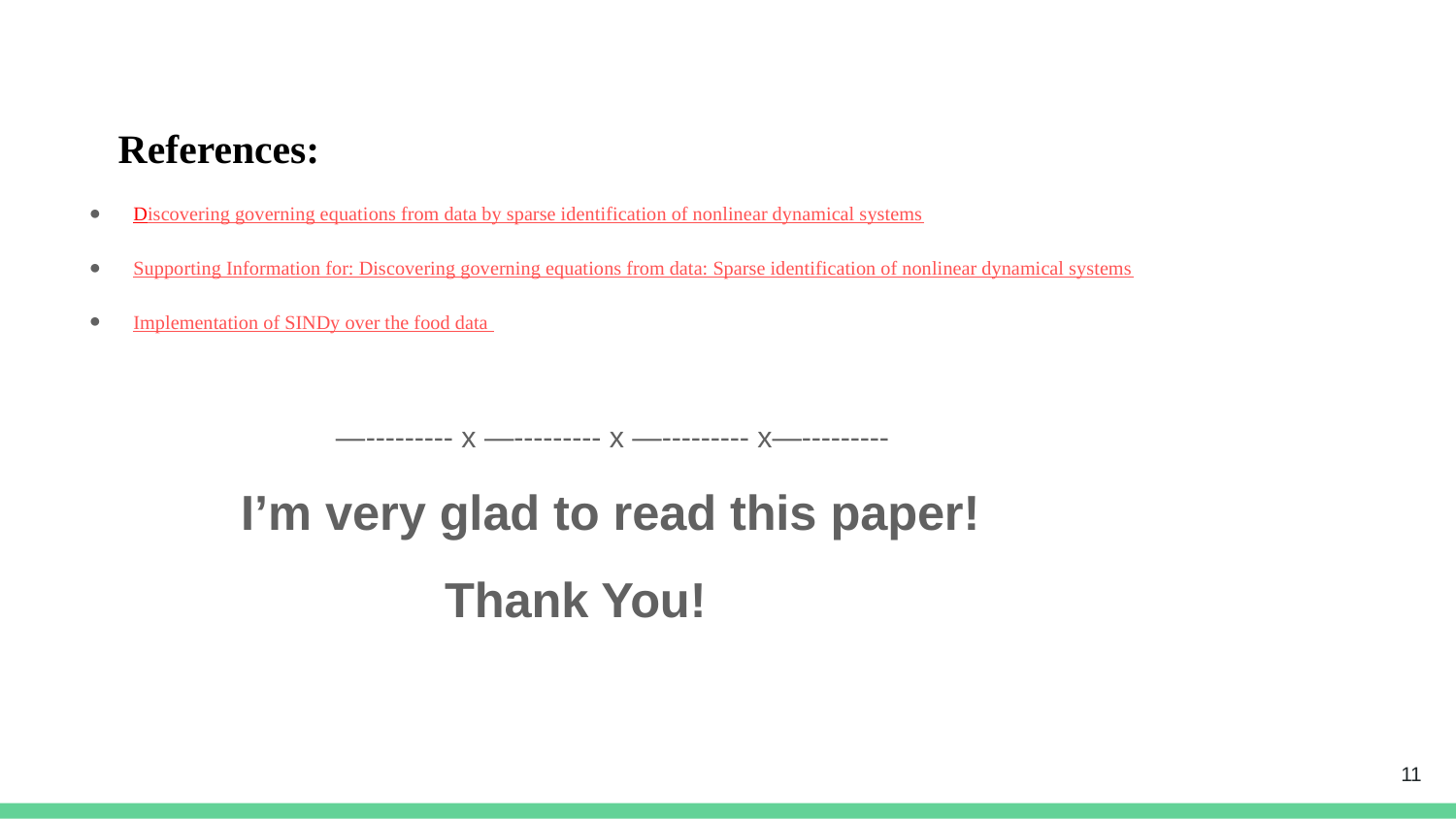

References:
Discovering governing equations from data by sparse identification of nonlinear dynamical systems

Supporting Information for: Discovering governing equations from data: Sparse identification of nonlinear dynamical systems

Implementation of SINDy over the food data

                                 —--------- x —--------- x —--------- x—---------
             I’m very glad to read this paper!
                            Thank You!
11